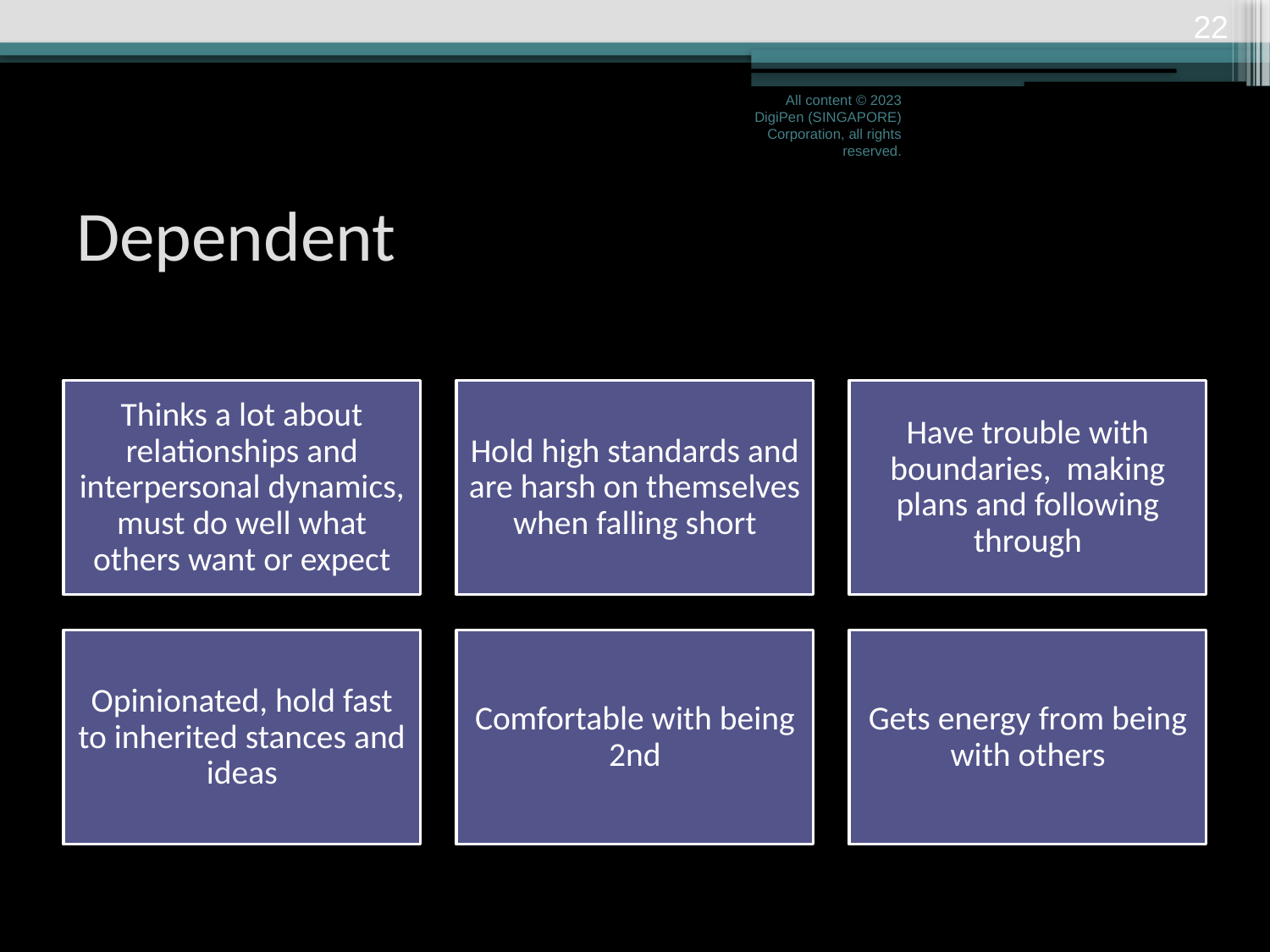

22
All content © 2023 DigiPen (SINGAPORE) Corporation, all rights reserved.
# Dependent
Thinks a lot about relationships and interpersonal dynamics, must do well what others want or expect
Hold high standards and are harsh on themselves when falling short
Have trouble with boundaries,  making plans and following through
Opinionated, hold fast to inherited stances and ideas
Comfortable with being 2nd
Gets energy from being with others